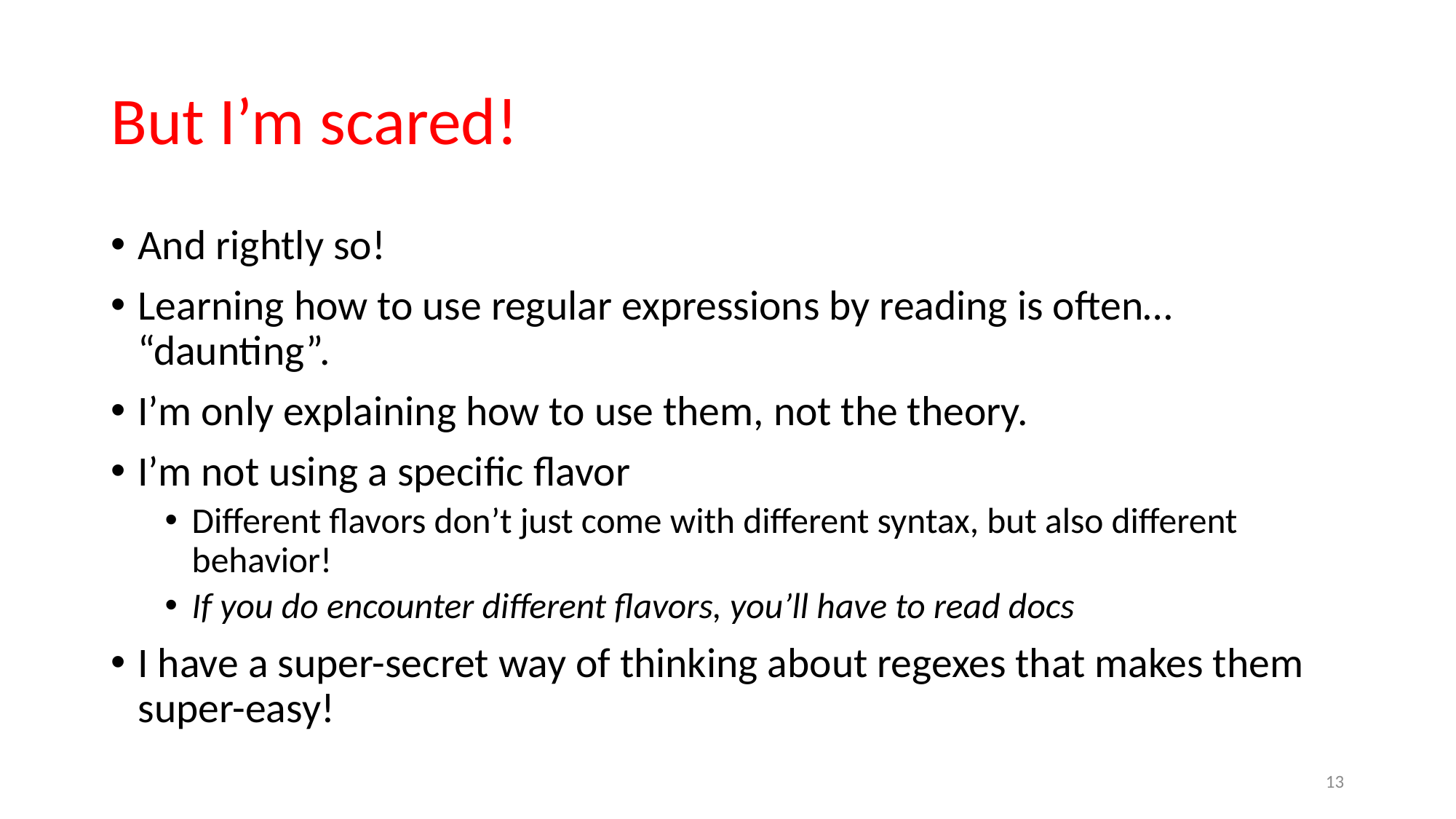

# But I’m scared!
And rightly so!
Learning how to use regular expressions by reading is often… “daunting”.
I’m only explaining how to use them, not the theory.
I’m not using a specific flavor
Different flavors don’t just come with different syntax, but also different behavior!
If you do encounter different flavors, you’ll have to read docs
I have a super-secret way of thinking about regexes that makes them super-easy!
13